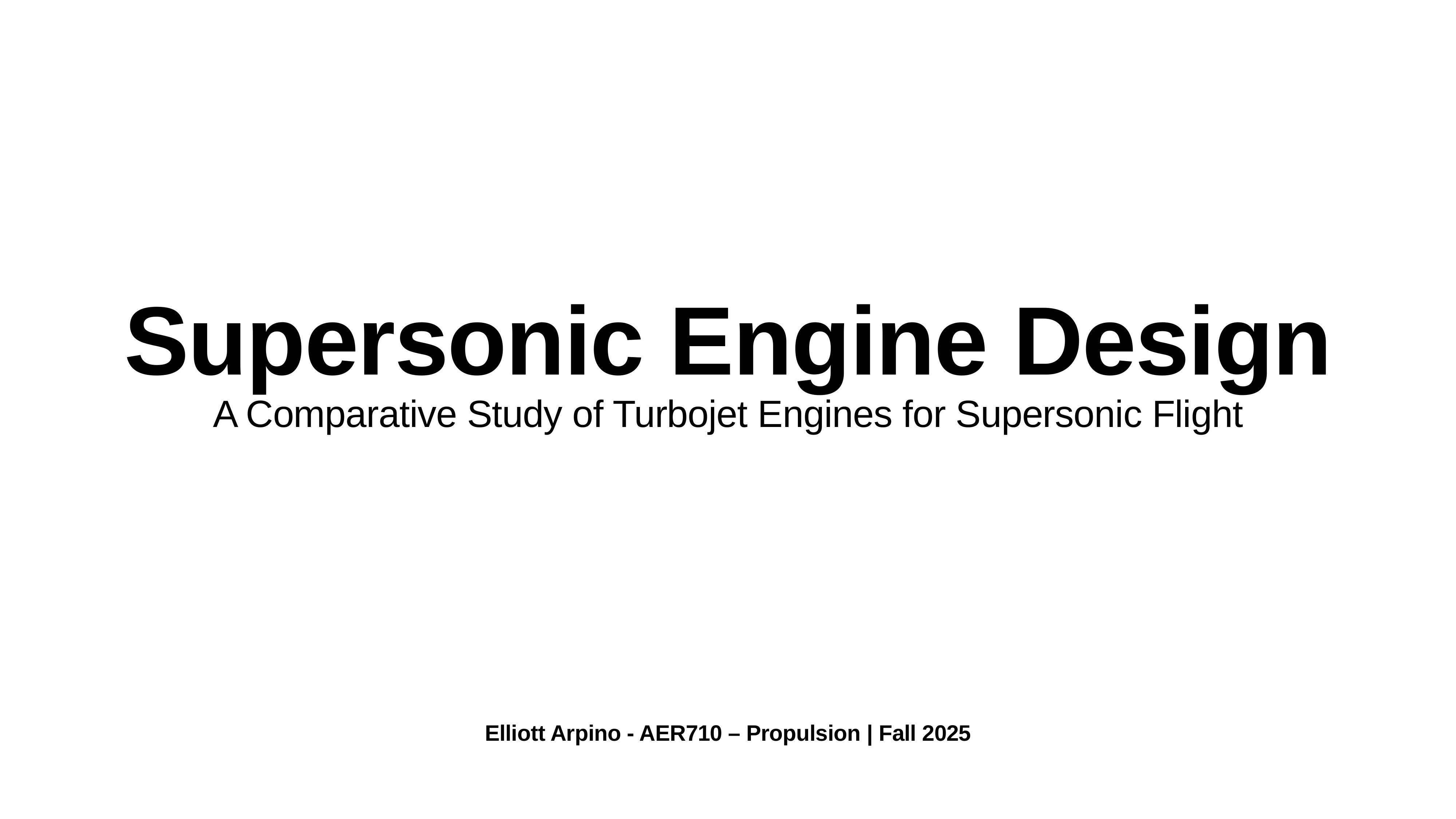

# Supersonic Engine Design
A Comparative Study of Turbojet Engines for Supersonic Flight
Elliott Arpino - AER710 – Propulsion | Fall 2025